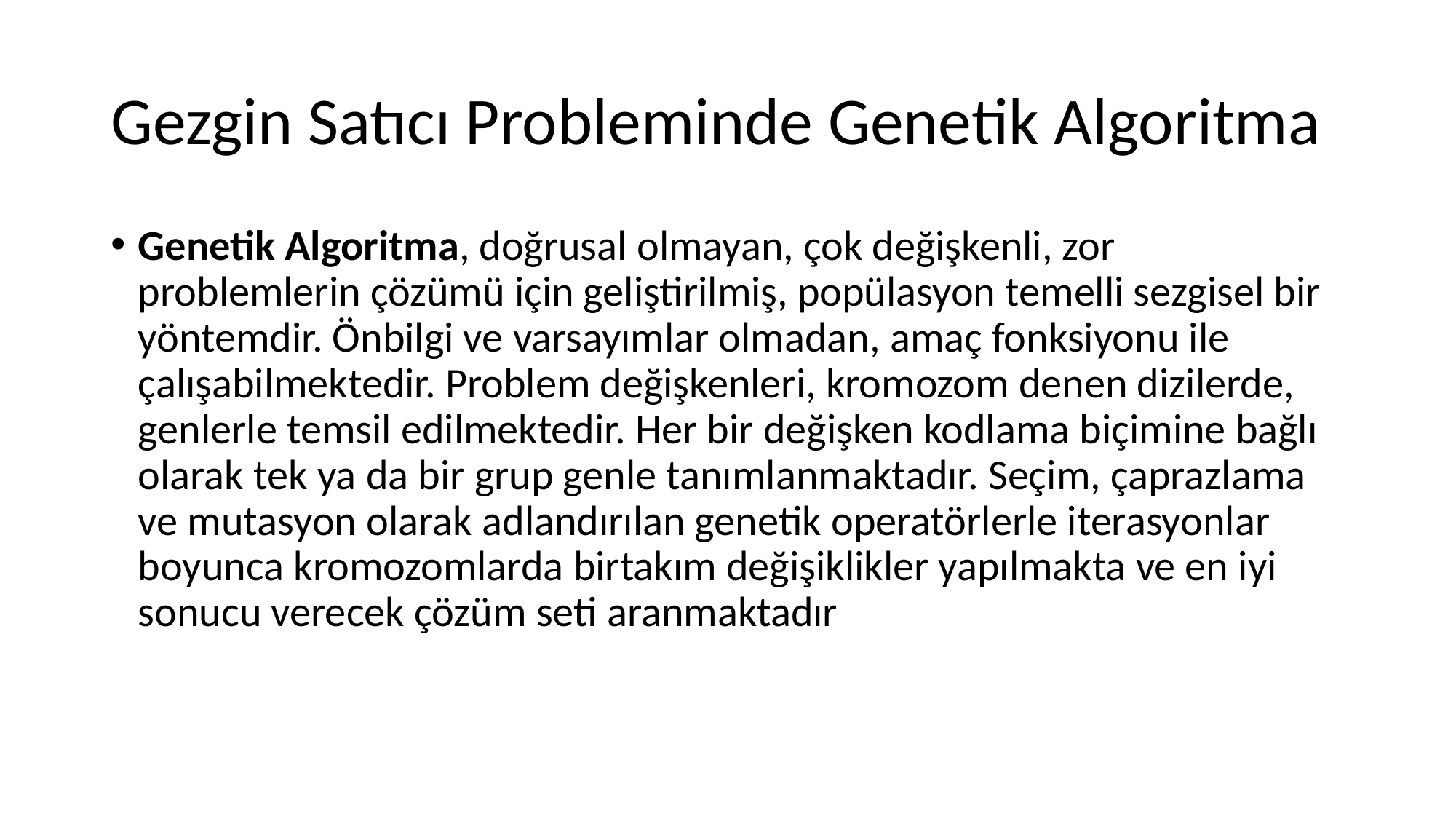

# Gezgin Satıcı Probleminde Genetik Algoritma
Genetik Algoritma, doğrusal olmayan, çok değişkenli, zor problemlerin çözümü için geliştirilmiş, popülasyon temelli sezgisel bir yöntemdir. Önbilgi ve varsayımlar olmadan, amaç fonksiyonu ile çalışabilmektedir. Problem değişkenleri, kromozom denen dizilerde, genlerle temsil edilmektedir. Her bir değişken kodlama biçimine bağlı olarak tek ya da bir grup genle tanımlanmaktadır. Seçim, çaprazlama ve mutasyon olarak adlandırılan genetik operatörlerle iterasyonlar boyunca kromozomlarda birtakım değişiklikler yapılmakta ve en iyi sonucu verecek çözüm seti aranmaktadır